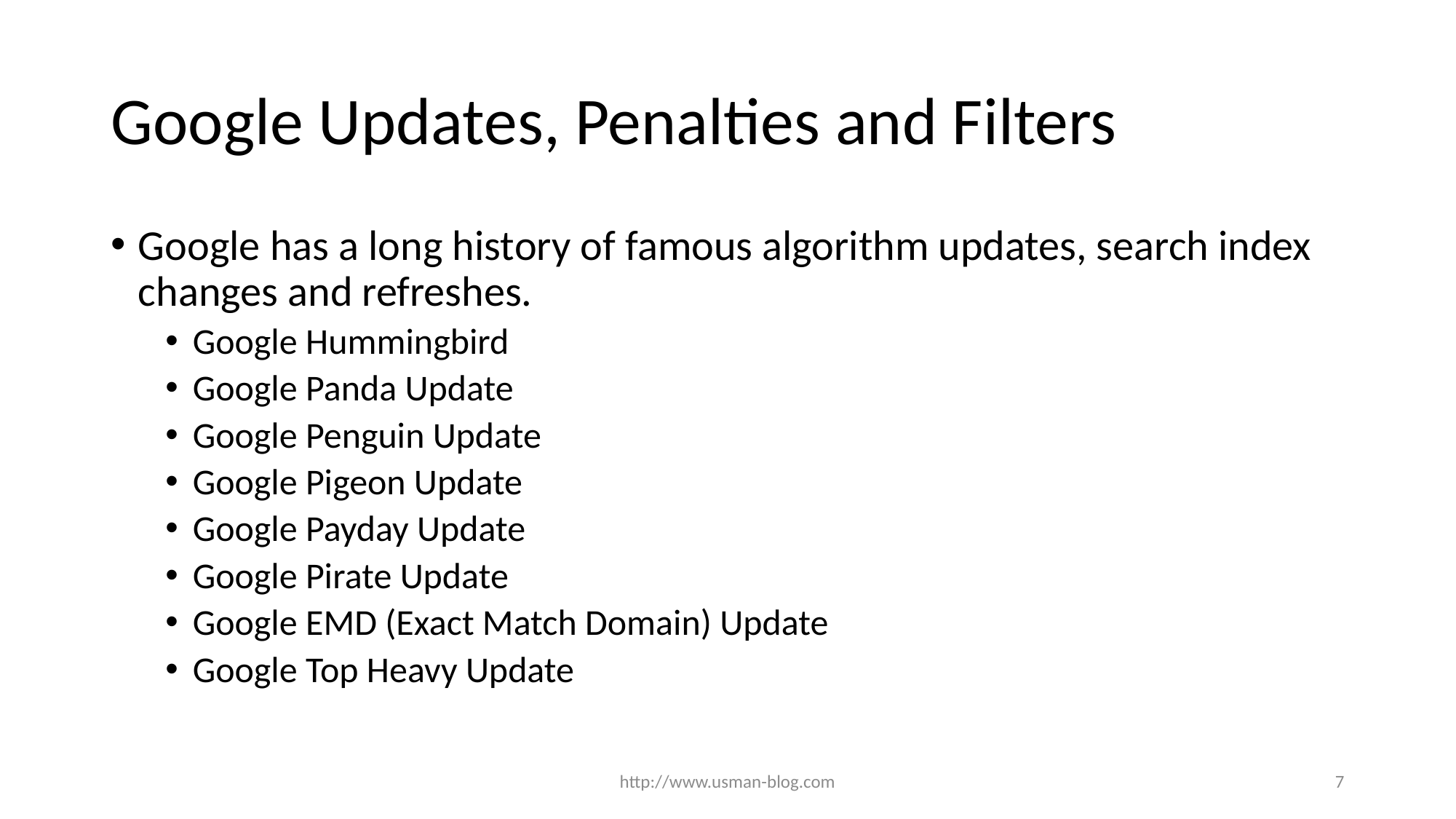

# Google Updates, Penalties and Filters
Google has a long history of famous algorithm updates, search index changes and refreshes.
Google Hummingbird
Google Panda Update
Google Penguin Update
Google Pigeon Update
Google Payday Update
Google Pirate Update
Google EMD (Exact Match Domain) Update
Google Top Heavy Update

http://www.usman-blog.com
7